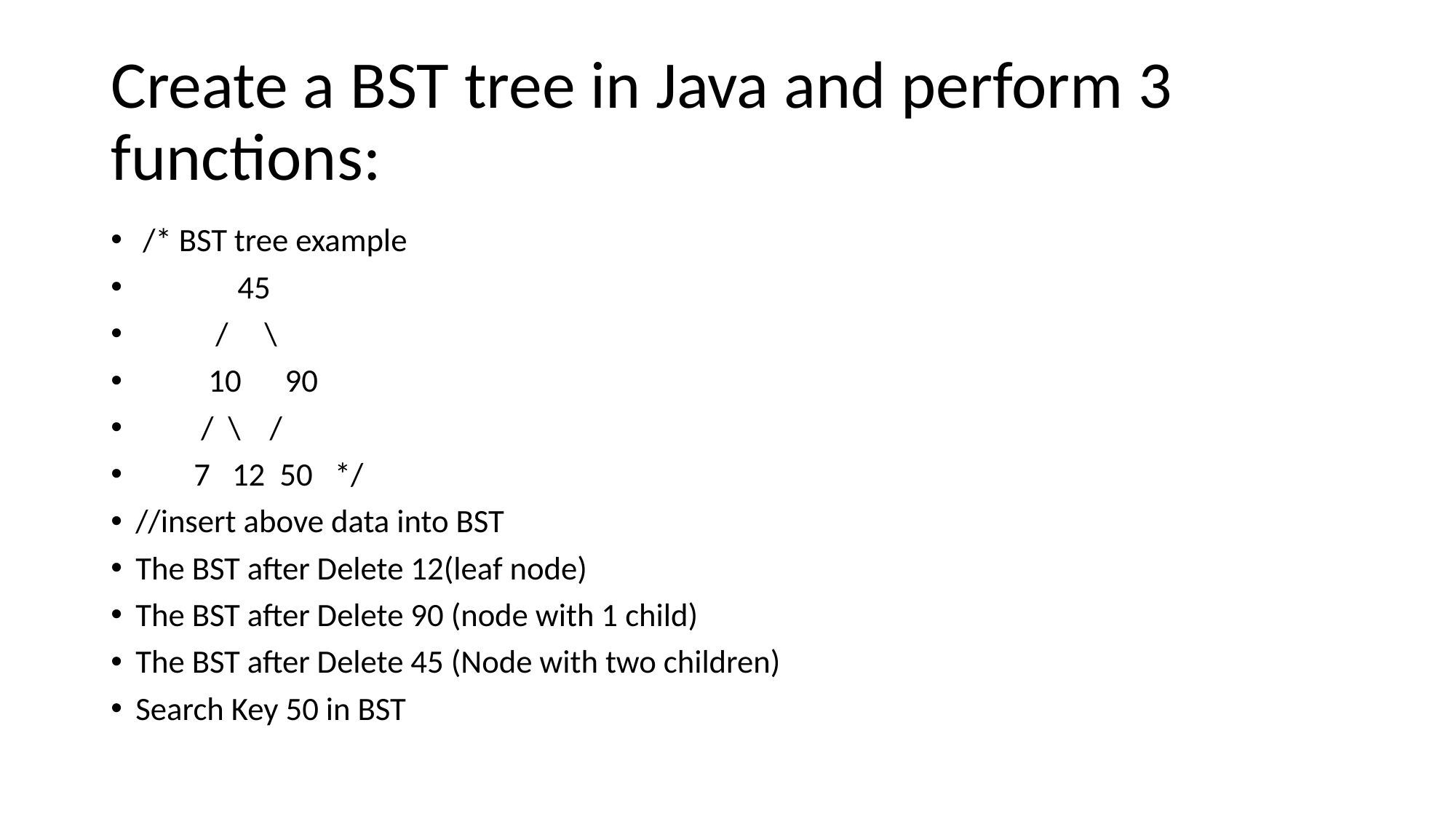

# Create a BST tree in Java and perform 3 functions:
 /* BST tree example
              45
           /     \
          10      90
         /  \    /
        7   12  50   */
//insert above data into BST
The BST after Delete 12(leaf node)
The BST after Delete 90 (node with 1 child)
The BST after Delete 45 (Node with two children)
Search Key 50 in BST